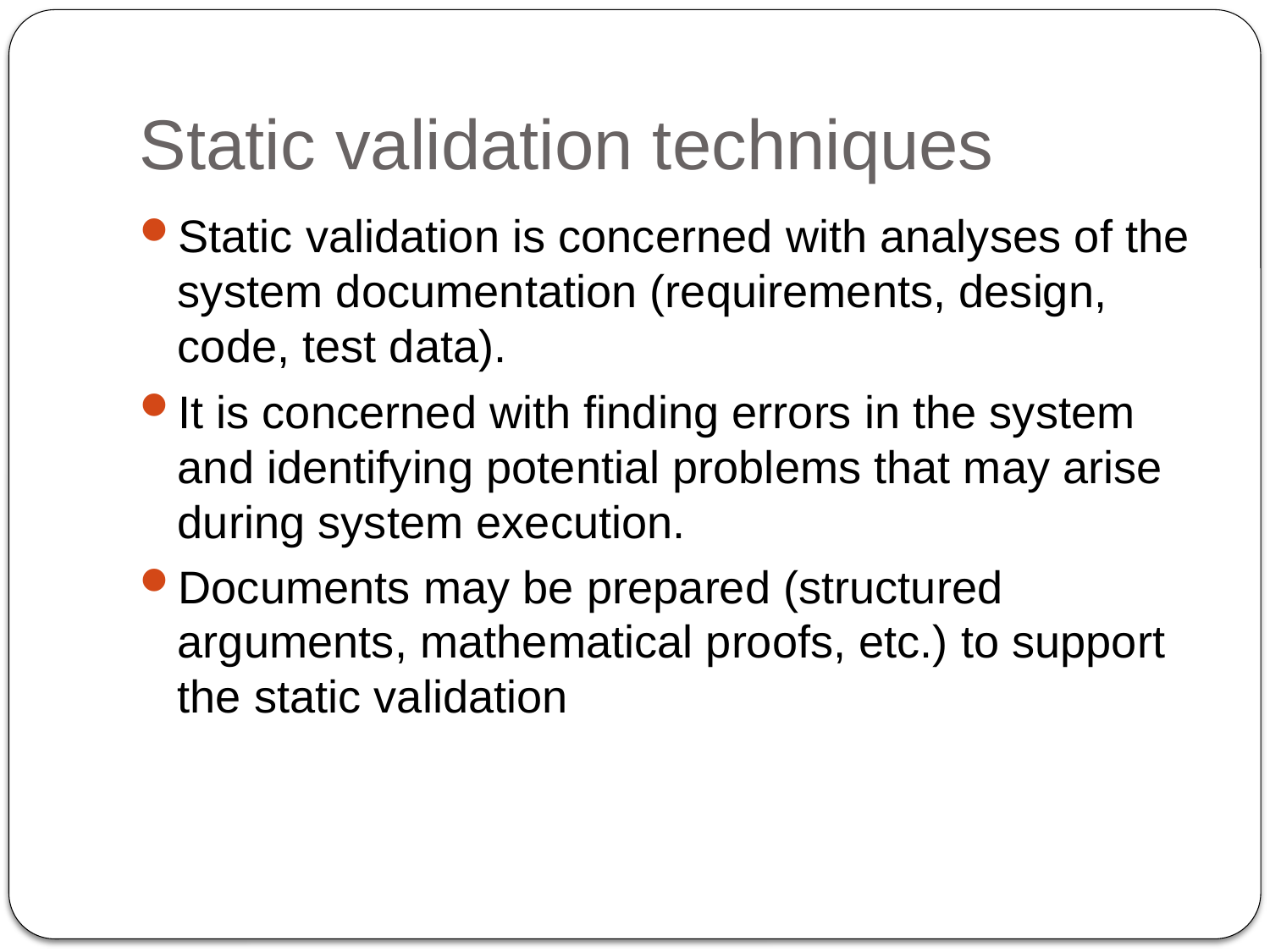

# Static validation techniques
Static validation is concerned with analyses of the system documentation (requirements, design, code, test data).
It is concerned with finding errors in the system and identifying potential problems that may arise during system execution.
Documents may be prepared (structured arguments, mathematical proofs, etc.) to support the static validation